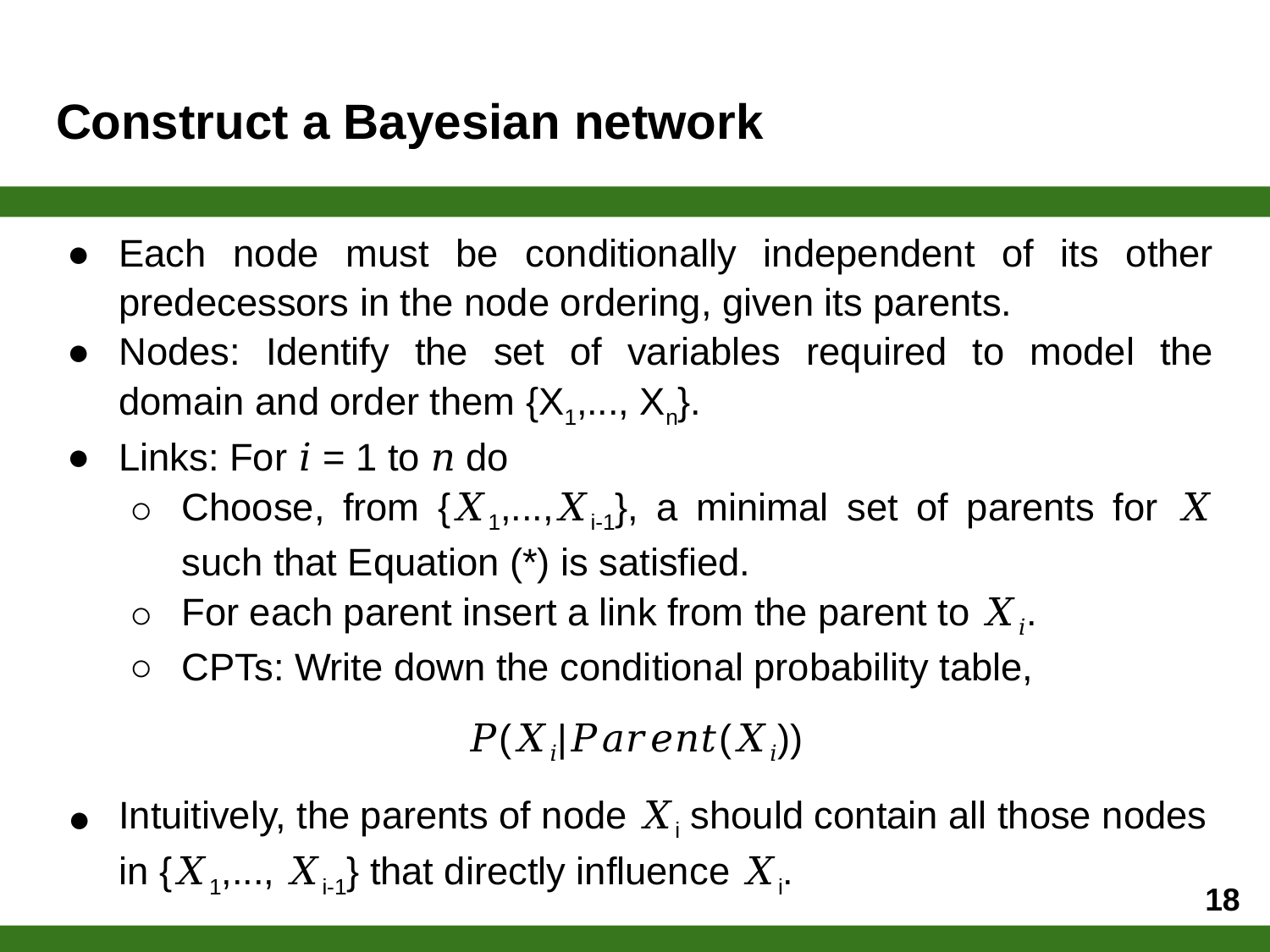

# Construct a Bayesian network
Each node must be conditionally independent of its other predecessors in the node ordering, given its parents.
Nodes: Identify the set of variables required to model the domain and order them {X1,..., Xn}.
Links: For 𝑖 = 1 to 𝑛 do
Choose, from {𝑋1,...,𝑋i-1}, a minimal set of parents for 𝑋 such that Equation (*) is satisfied.
For each parent insert a link from the parent to 𝑋𝑖.
CPTs: Write down the conditional probability table,
𝑃(𝑋𝑖|𝑃𝑎𝑟𝑒𝑛𝑡(𝑋𝑖))
Intuitively, the parents of node 𝑋i should contain all those nodes in {𝑋1,..., 𝑋i-1} that directly influence 𝑋i.
18